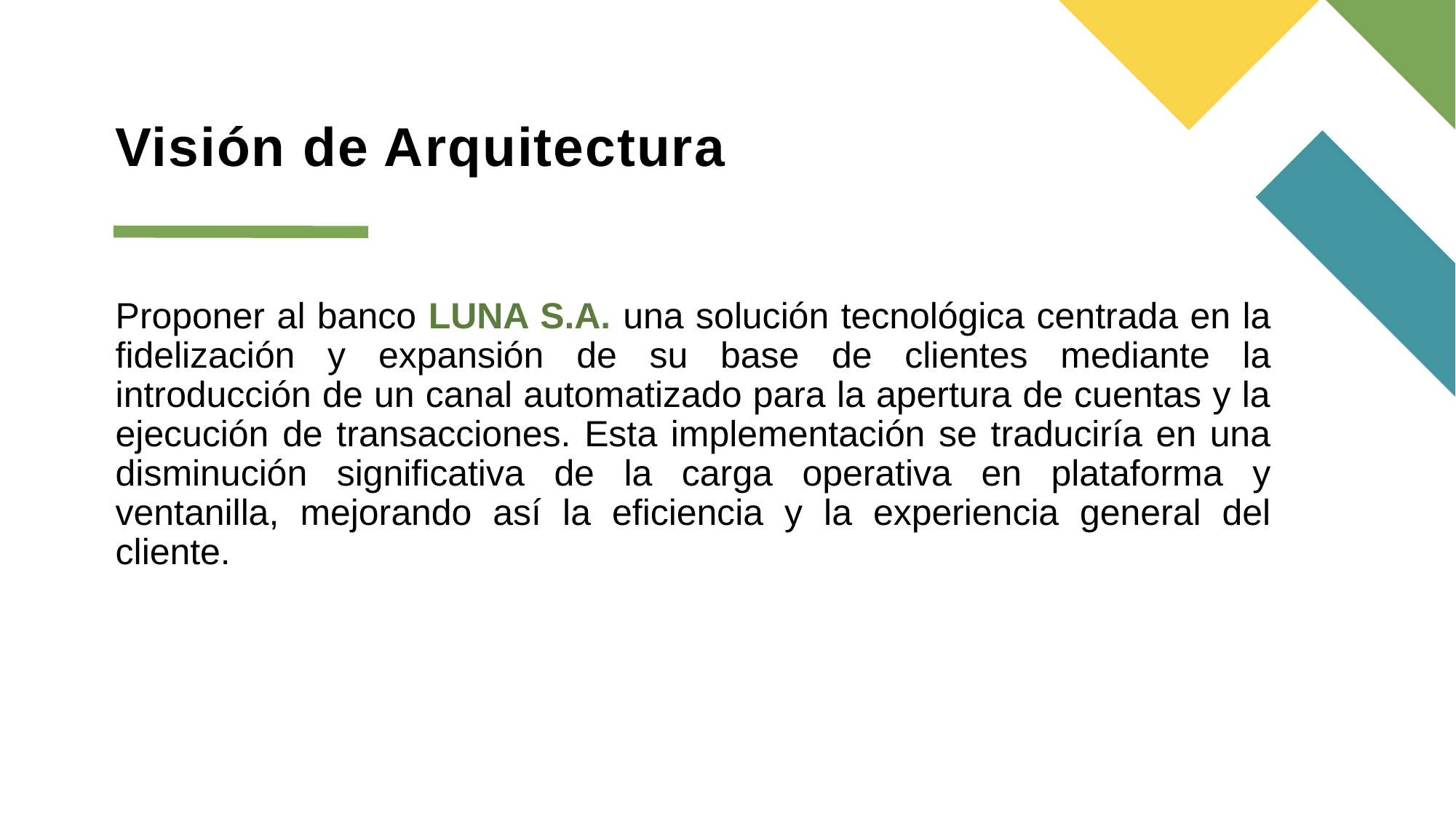

# Visión de Arquitectura
Proponer al banco LUNA S.A. una solución tecnológica centrada en la fidelización y expansión de su base de clientes mediante la introducción de un canal automatizado para la apertura de cuentas y la ejecución de transacciones. Esta implementación se traduciría en una disminución significativa de la carga operativa en plataforma y ventanilla, mejorando así la eficiencia y la experiencia general del cliente.